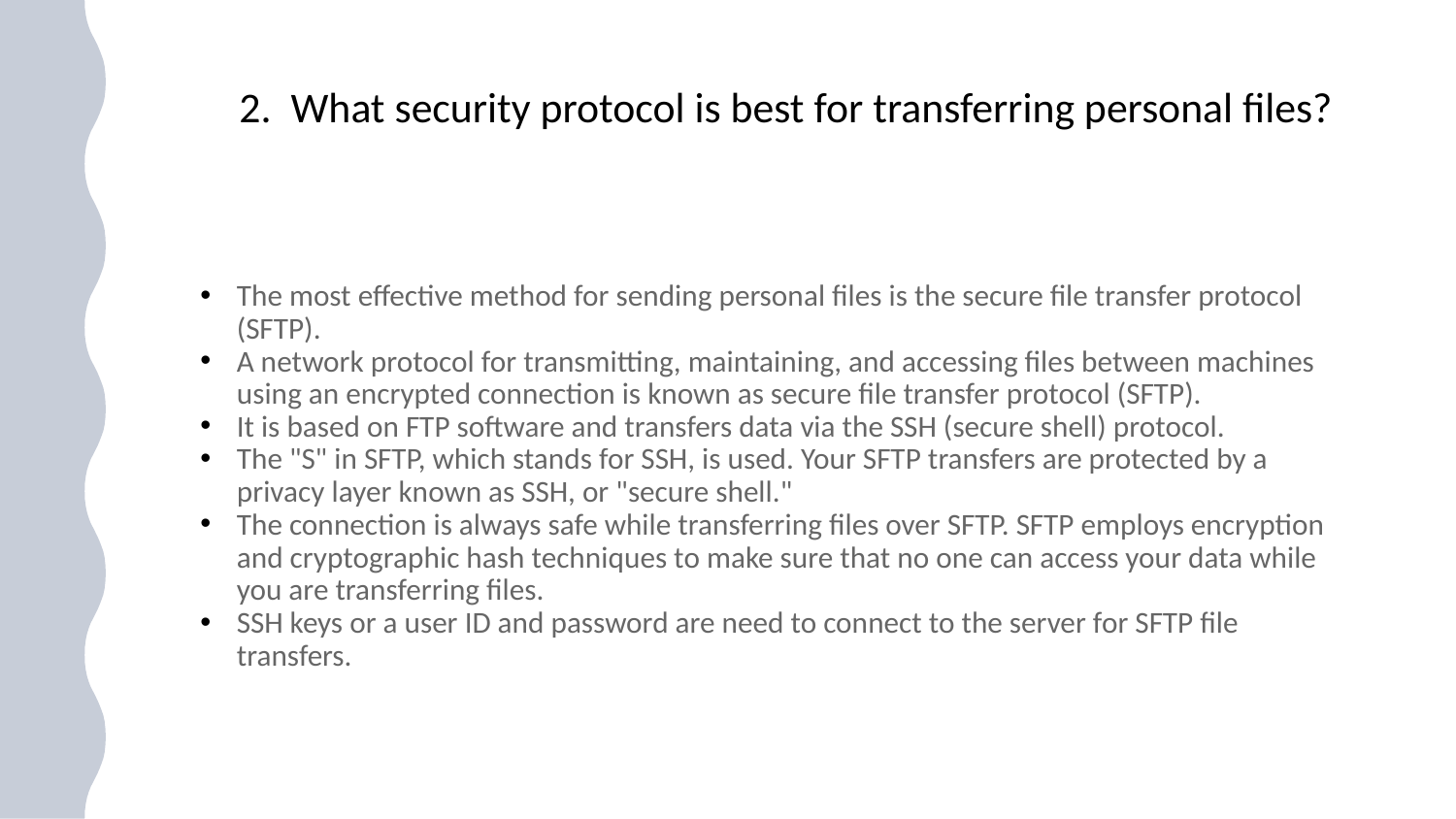

# 2.  What security protocol is best for transferring personal files?
The most effective method for sending personal files is the secure file transfer protocol (SFTP).
A network protocol for transmitting, maintaining, and accessing files between machines using an encrypted connection is known as secure file transfer protocol (SFTP).
It is based on FTP software and transfers data via the SSH (secure shell) protocol.
The "S" in SFTP, which stands for SSH, is used. Your SFTP transfers are protected by a privacy layer known as SSH, or "secure shell."
The connection is always safe while transferring files over SFTP. SFTP employs encryption and cryptographic hash techniques to make sure that no one can access your data while you are transferring files.
SSH keys or a user ID and password are need to connect to the server for SFTP file transfers.